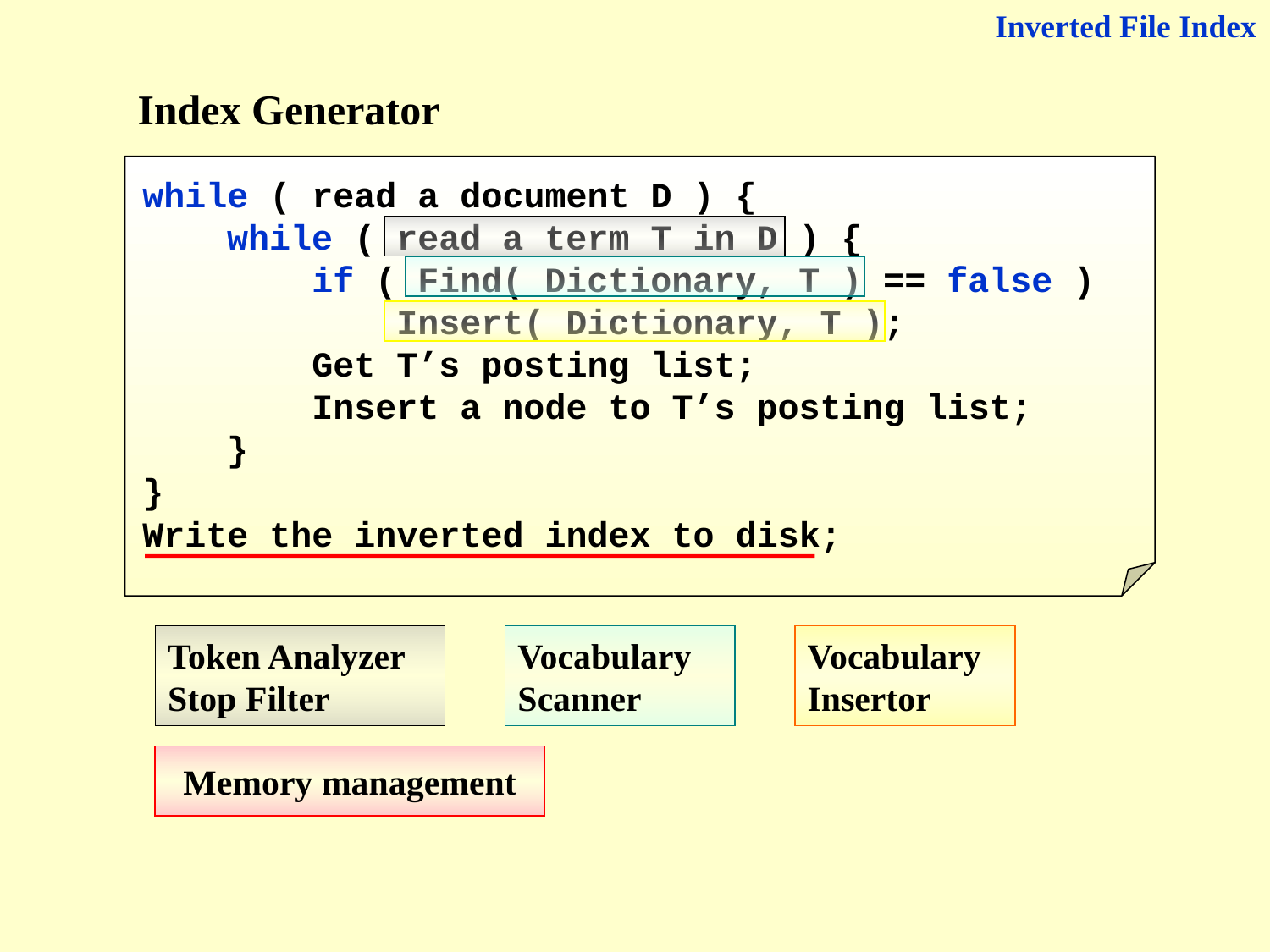

Inverted File Index
Index Generator
while ( read a document D ) {
    while ( read a term T in D ) {
        if ( Find( Dictionary, T ) == false )
            Insert( Dictionary, T );
        Get T’s posting list;
        Insert a node to T’s posting list;
    }
}
Write the inverted index to disk;

Token Analyzer
Stop Filter
Vocabulary Scanner
Vocabulary Insertor
Memory management
7